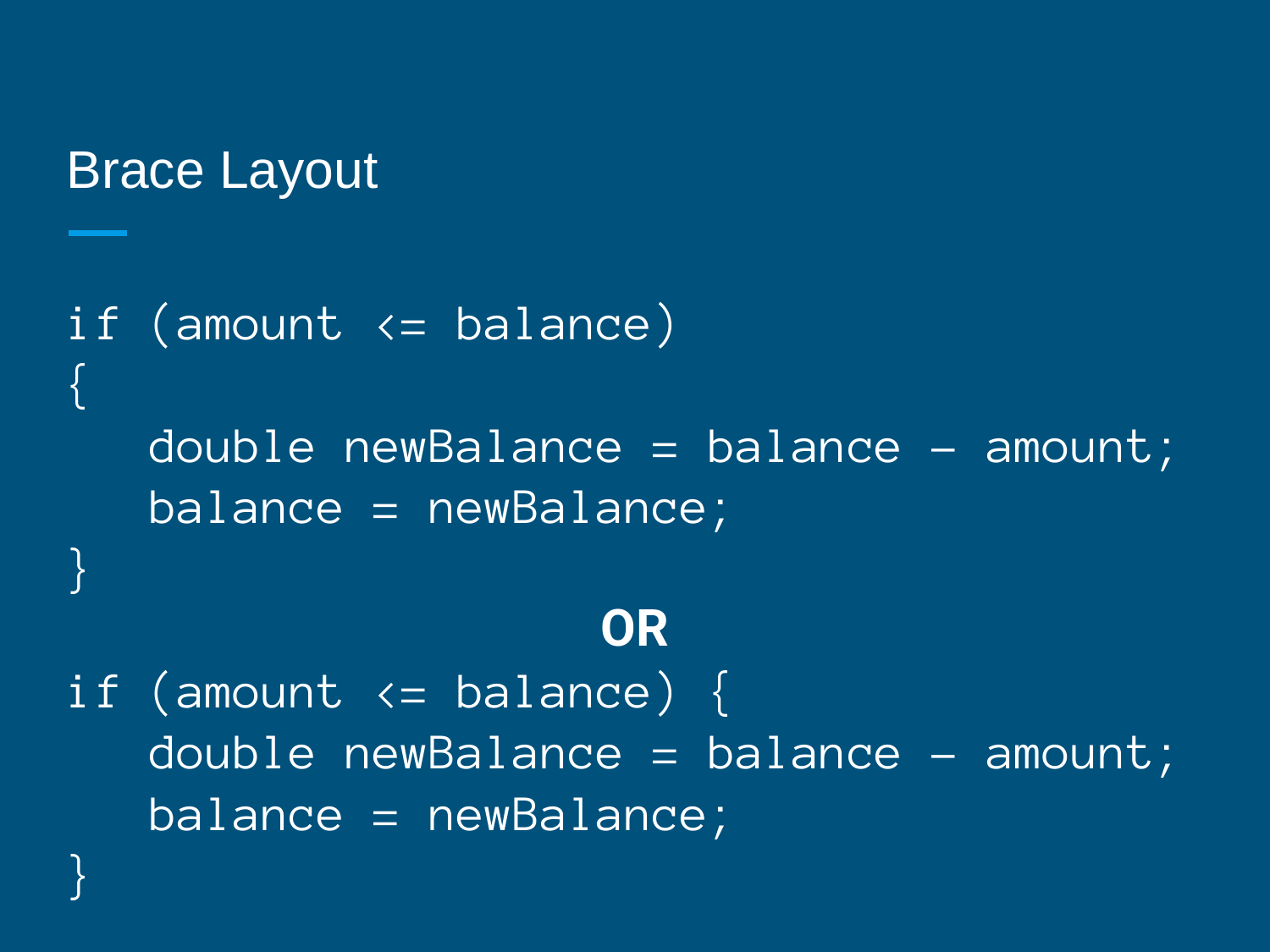

# Brace Layout
if (amount <= balance)
{
   double newBalance = balance - amount;
   balance = newBalance;
}
OR
if (amount <= balance) {
   double newBalance = balance - amount;
   balance = newBalance;
}